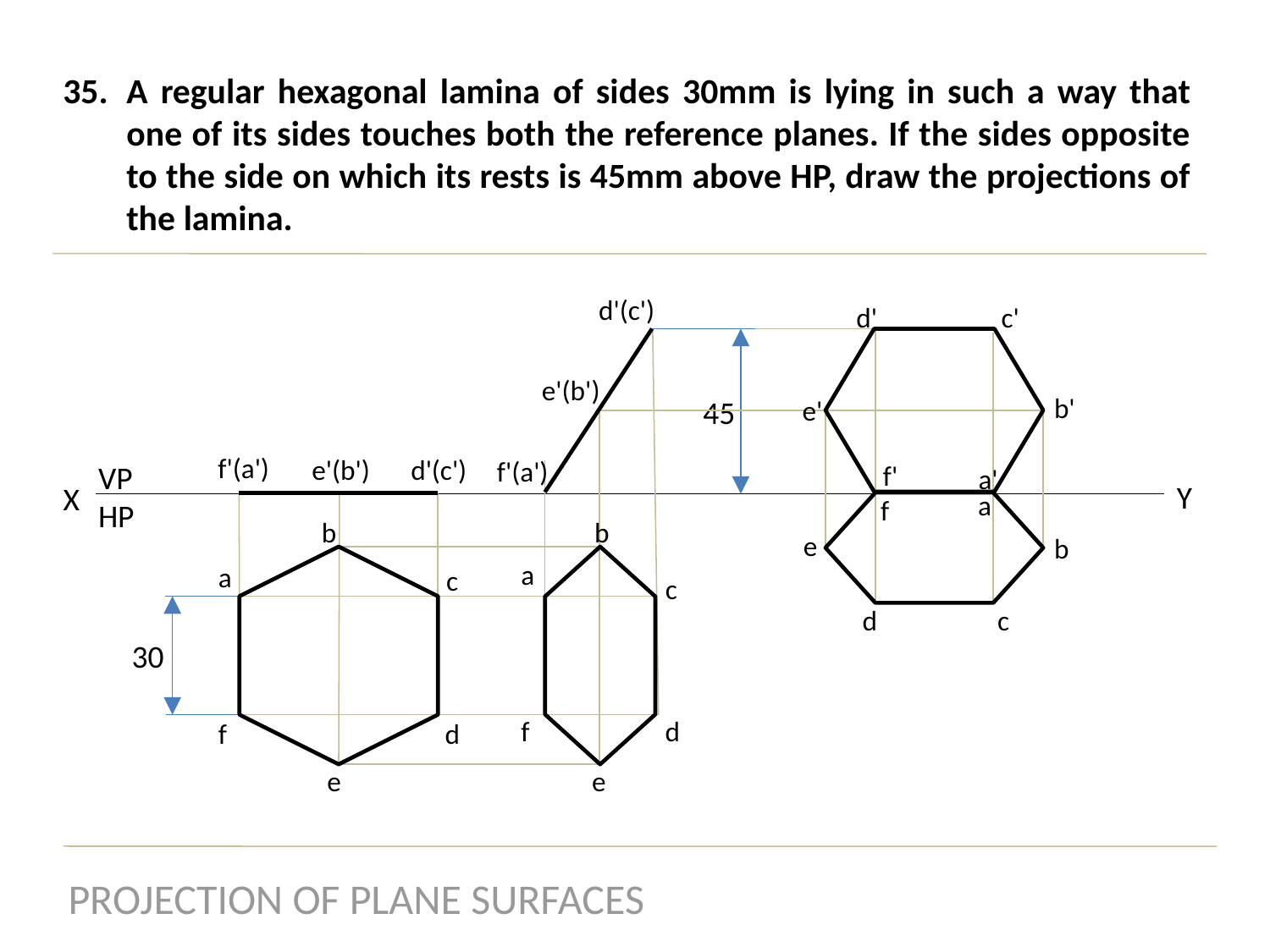

A regular hexagonal lamina of sides 30mm is lying in such a way that one of its sides touches both the reference planes. If the sides opposite to the side on which its rests is 45mm above HP, draw the projections of the lamina.
d'(c')
d'
c'

e'(b')
b'
45
e'
f'(a')
e'(b')
d'(c')
f'(a')
VP
HP
f'
a'
Y
X
a
f

b
b
e
b
a
a

c
c
d
c

30
f
d
f
d
e
e
PROJECTION OF PLANE SURFACES